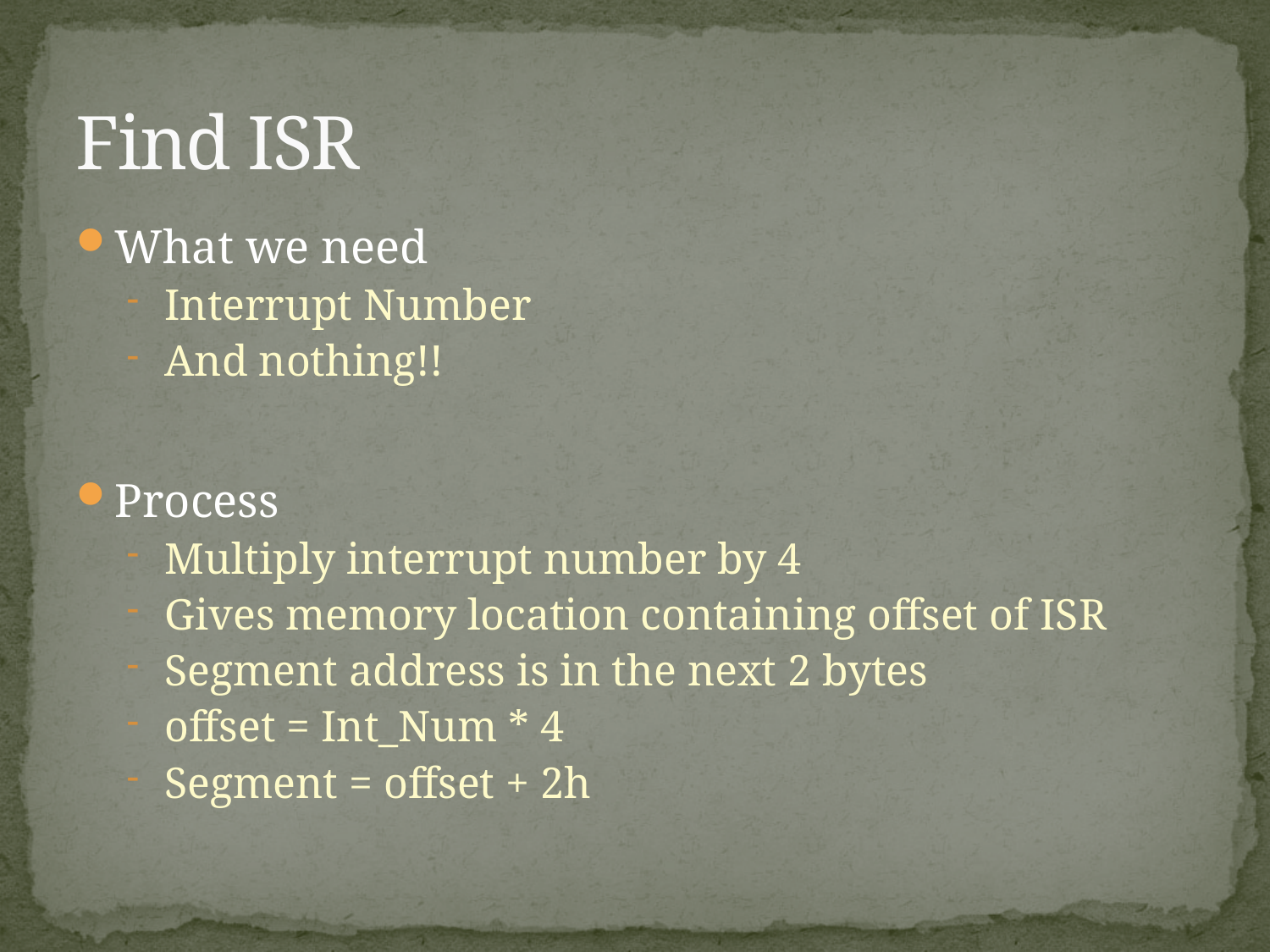

# Find ISR
What we need
Interrupt Number
And nothing!!

Process
Multiply interrupt number by 4
Gives memory location containing offset of ISR
Segment address is in the next 2 bytes
offset = Int_Num * 4
Segment = offset + 2h